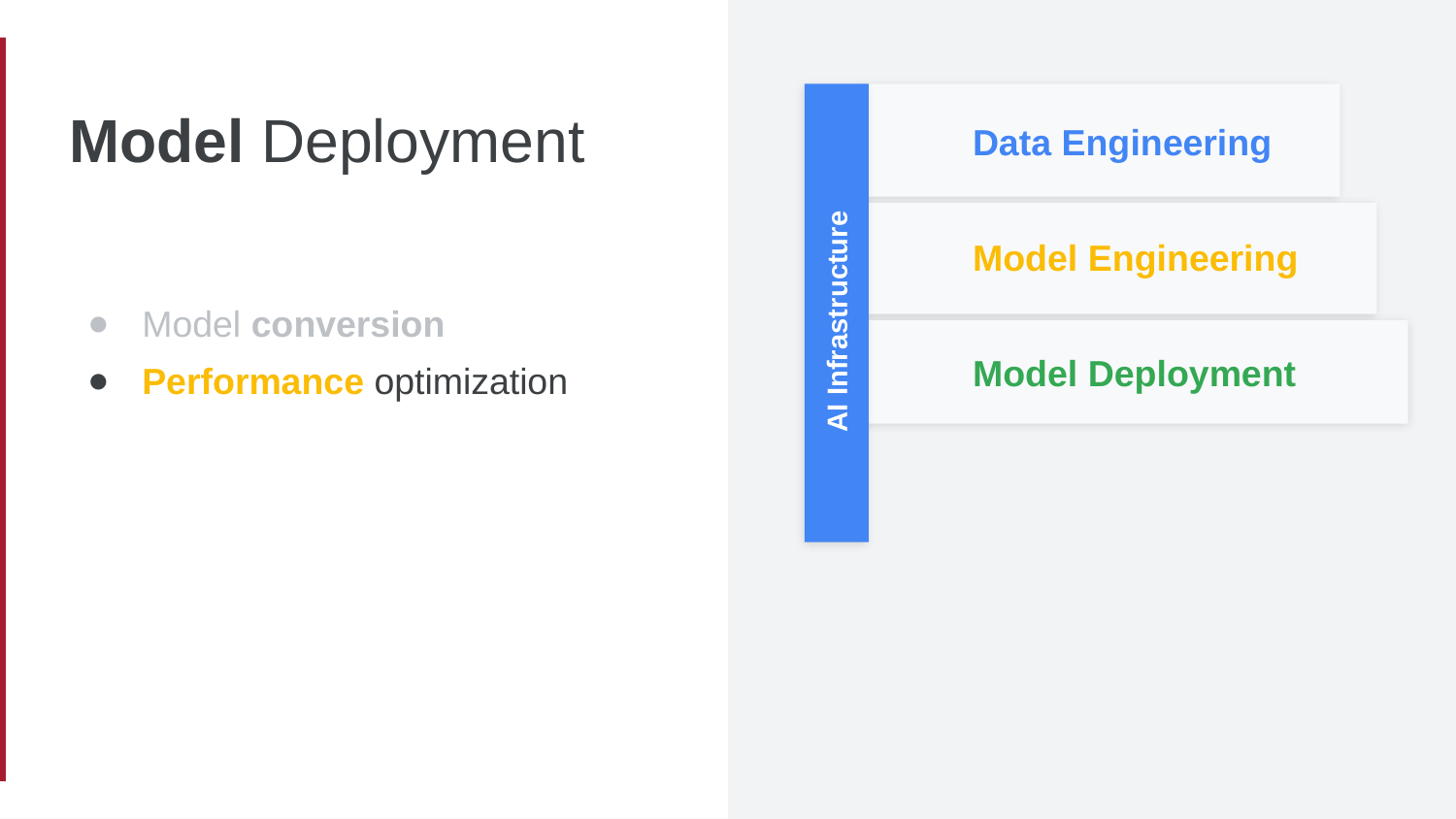

Data Engineering

# Model Deployment
Data Engineering

Model Engineering
AI Infrastructure
Model conversion
Performance optimization
AI Infrastructure

Model Deployment